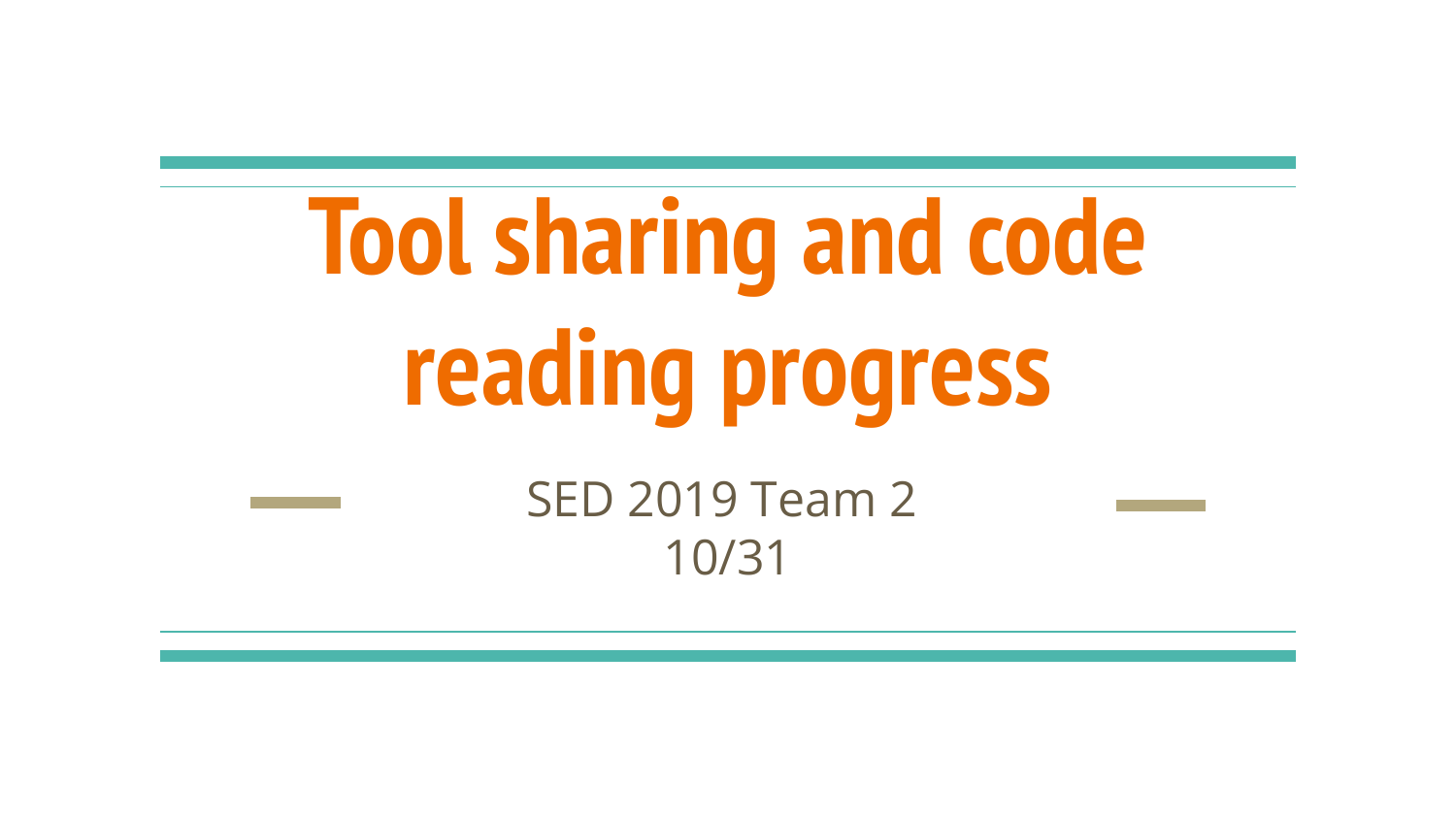

# Tool sharing and code reading progress
SED 2019 Team 2
10/31